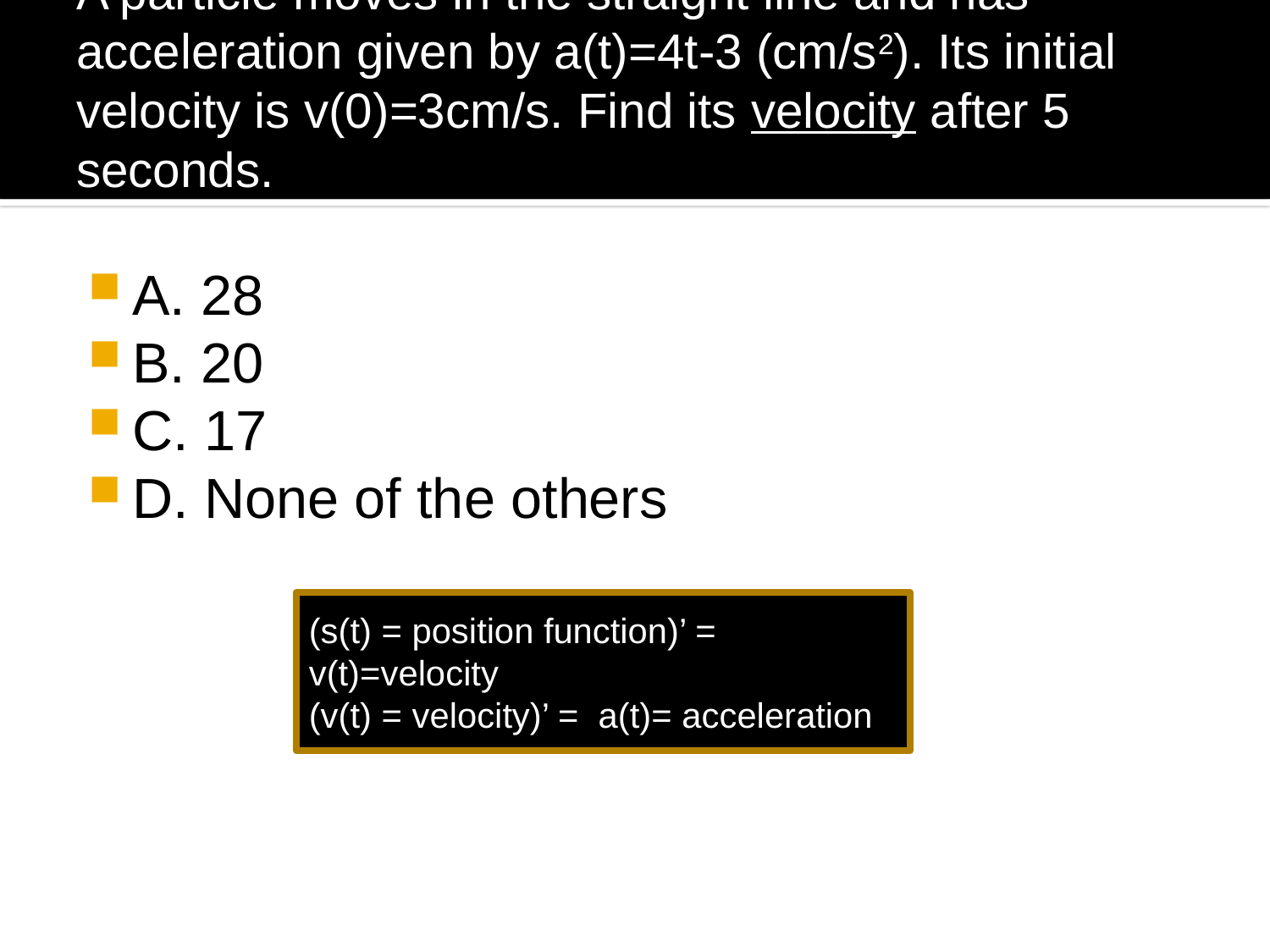

# A particle moves in the straight line and has acceleration given by a(t)=4t-3 (cm/s2). Its initial velocity is v(0)=3cm/s. Find its velocity after 5 seconds.
A. 28
B. 20
C. 17
D. None of the others
(s(t) = position function)’ = v(t)=velocity
(v(t) = velocity)’ =  a(t)= acceleration